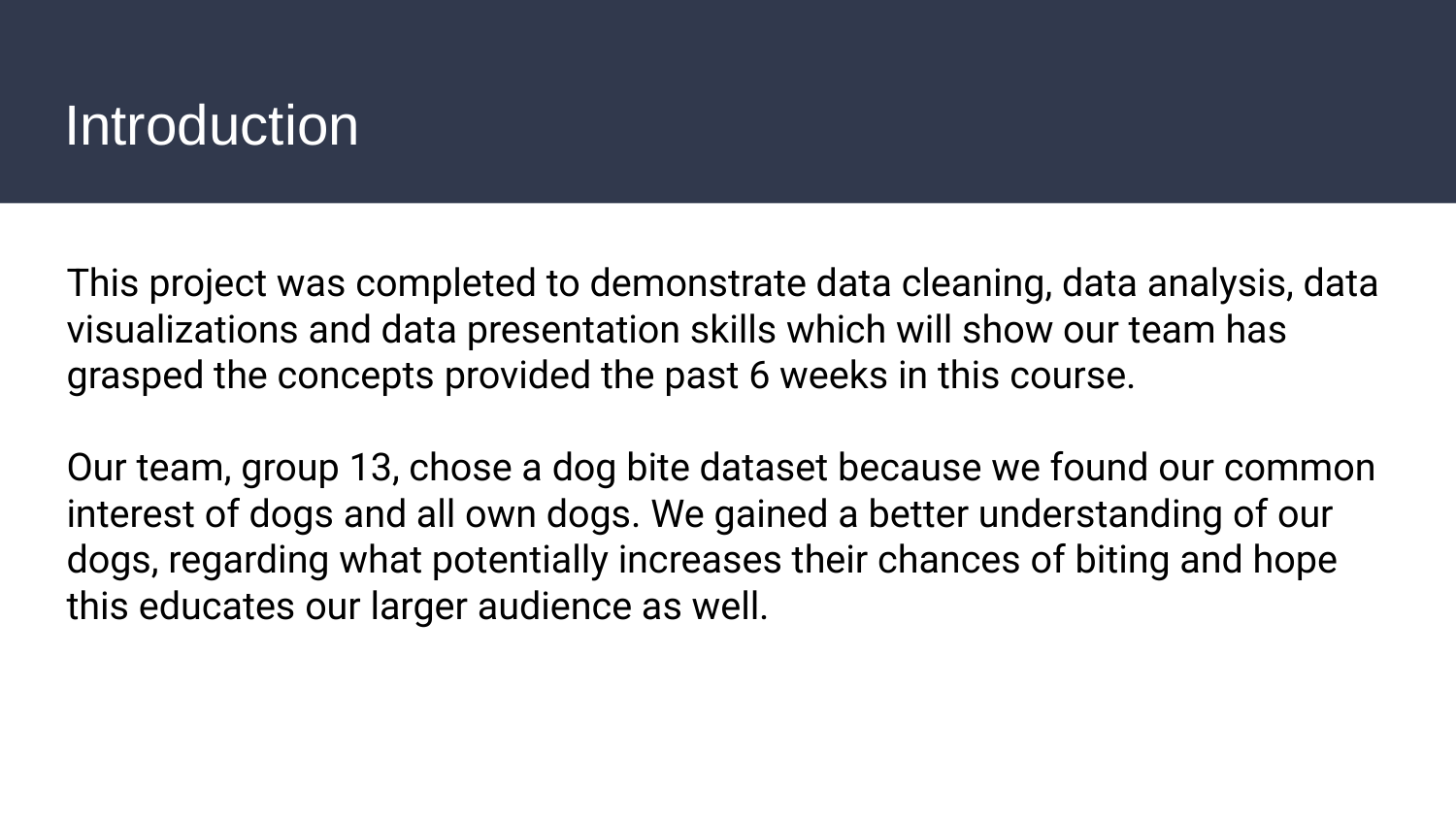

# Introduction
This project was completed to demonstrate data cleaning, data analysis, data visualizations and data presentation skills which will show our team has grasped the concepts provided the past 6 weeks in this course.

Our team, group 13, chose a dog bite dataset because we found our common interest of dogs and all own dogs. We gained a better understanding of our dogs, regarding what potentially increases their chances of biting and hope this educates our larger audience as well.